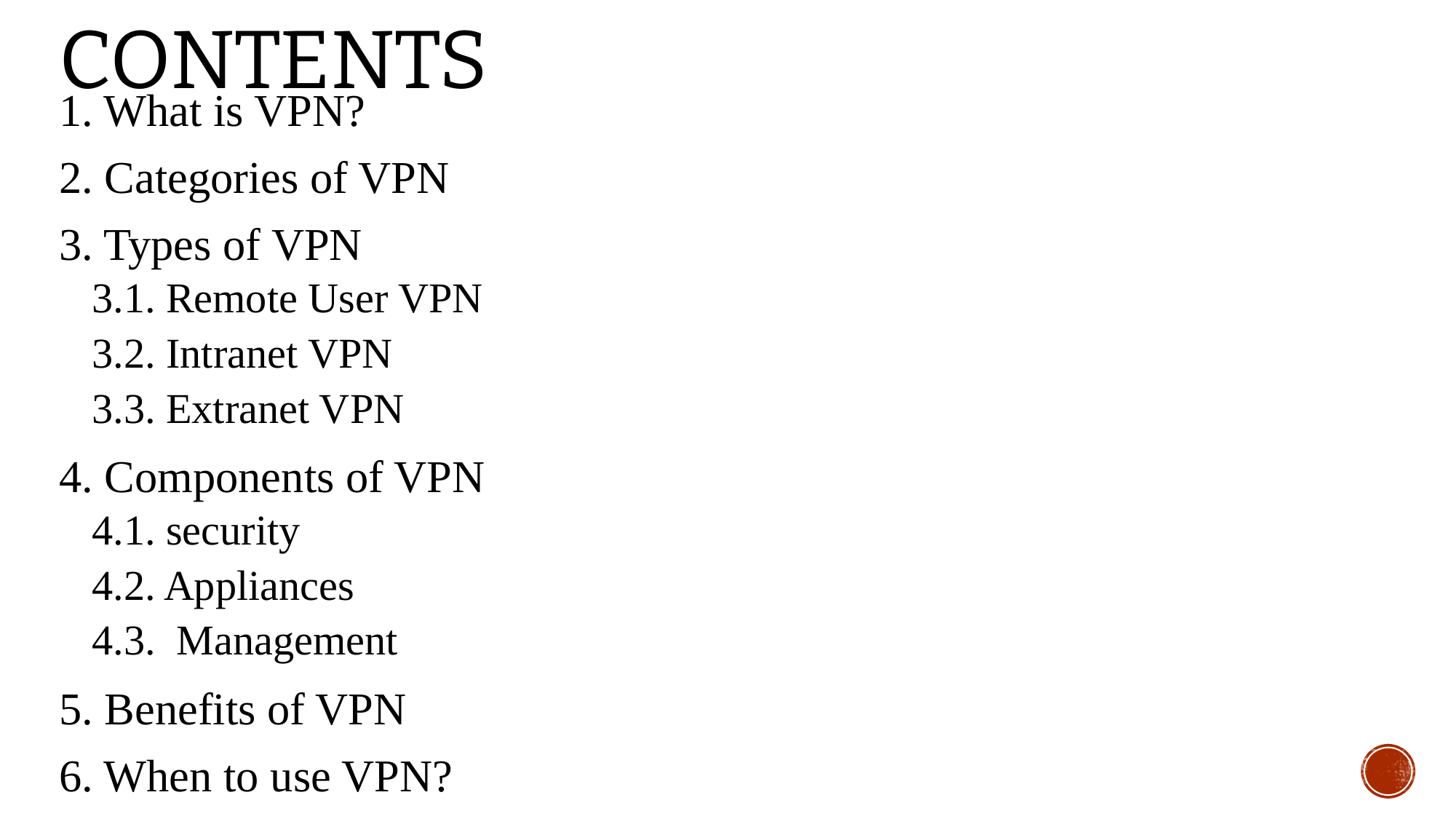

# Contents
1. What is VPN?
2. Categories of VPN
3. Types of VPN
3.1. Remote User VPN
3.2. Intranet VPN
3.3. Extranet VPN
4. Components of VPN
4.1. security
4.2. Appliances
4.3.  Management
5. Benefits of VPN
6. When to use VPN?